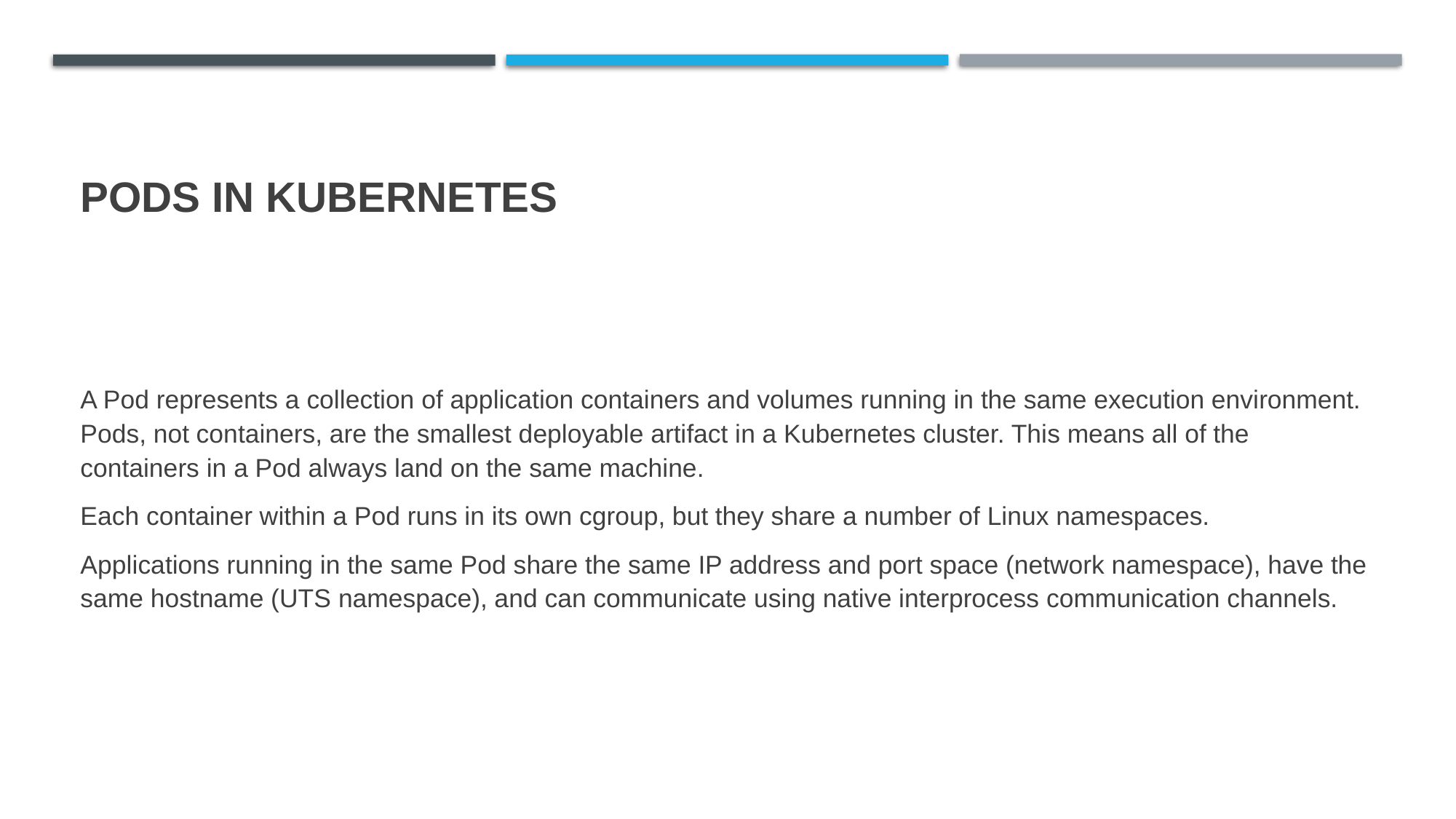

# Pods in Kubernetes
A Pod represents a collection of application containers and volumes running in the same execution environment. Pods, not containers, are the smallest deployable artifact in a Kubernetes cluster. This means all of the containers in a Pod always land on the same machine.
Each container within a Pod runs in its own cgroup, but they share a number of Linux namespaces.
Applications running in the same Pod share the same IP address and port space (network namespace), have the same hostname (UTS namespace), and can communicate using native interprocess communication channels.